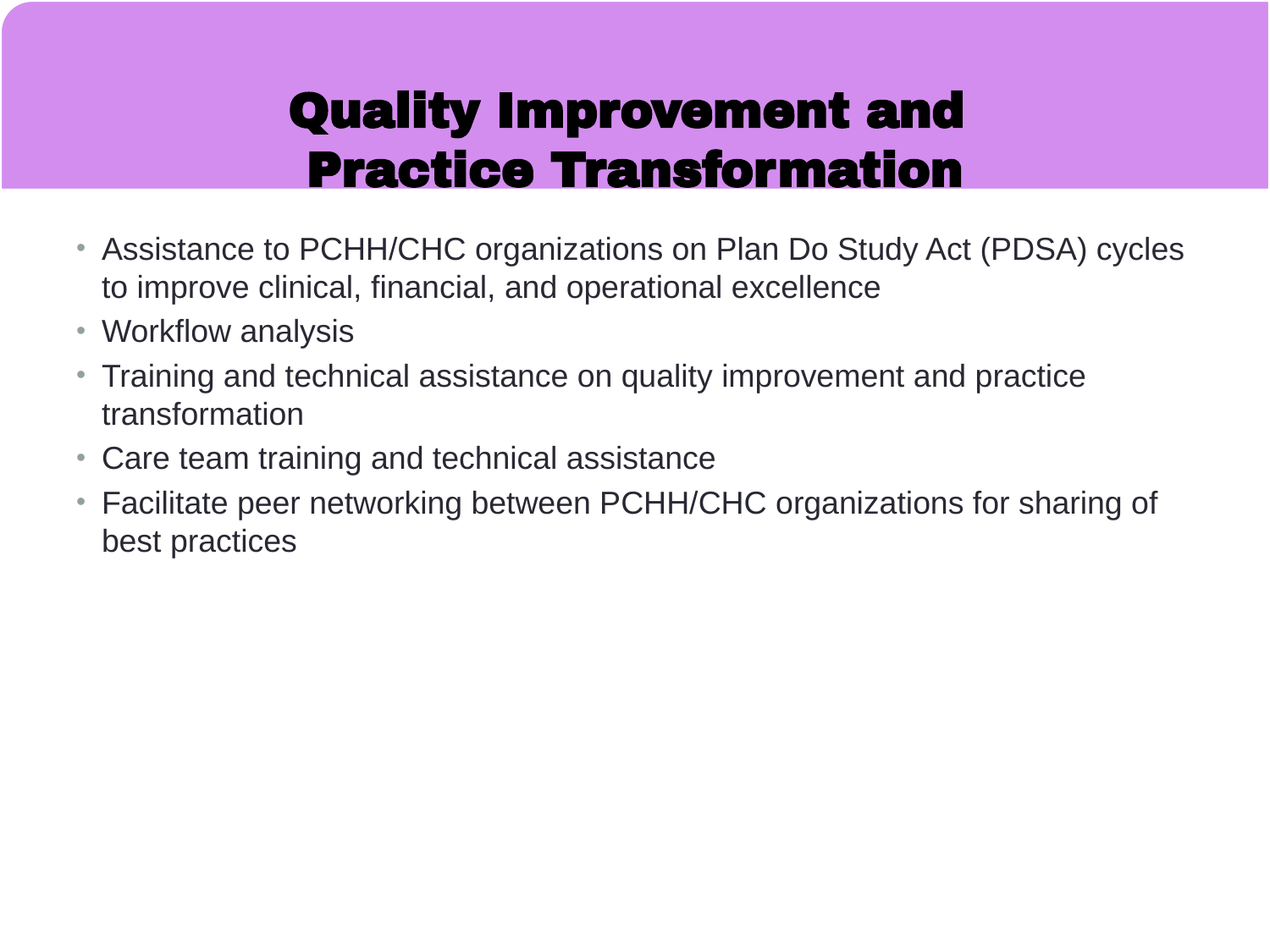

Quality Improvement and
Practice Transformation
Assistance to PCHH/CHC organizations on Plan Do Study Act (PDSA) cycles to improve clinical, financial, and operational excellence
Workflow analysis
Training and technical assistance on quality improvement and practice transformation
Care team training and technical assistance
Facilitate peer networking between PCHH/CHC organizations for sharing of best practices